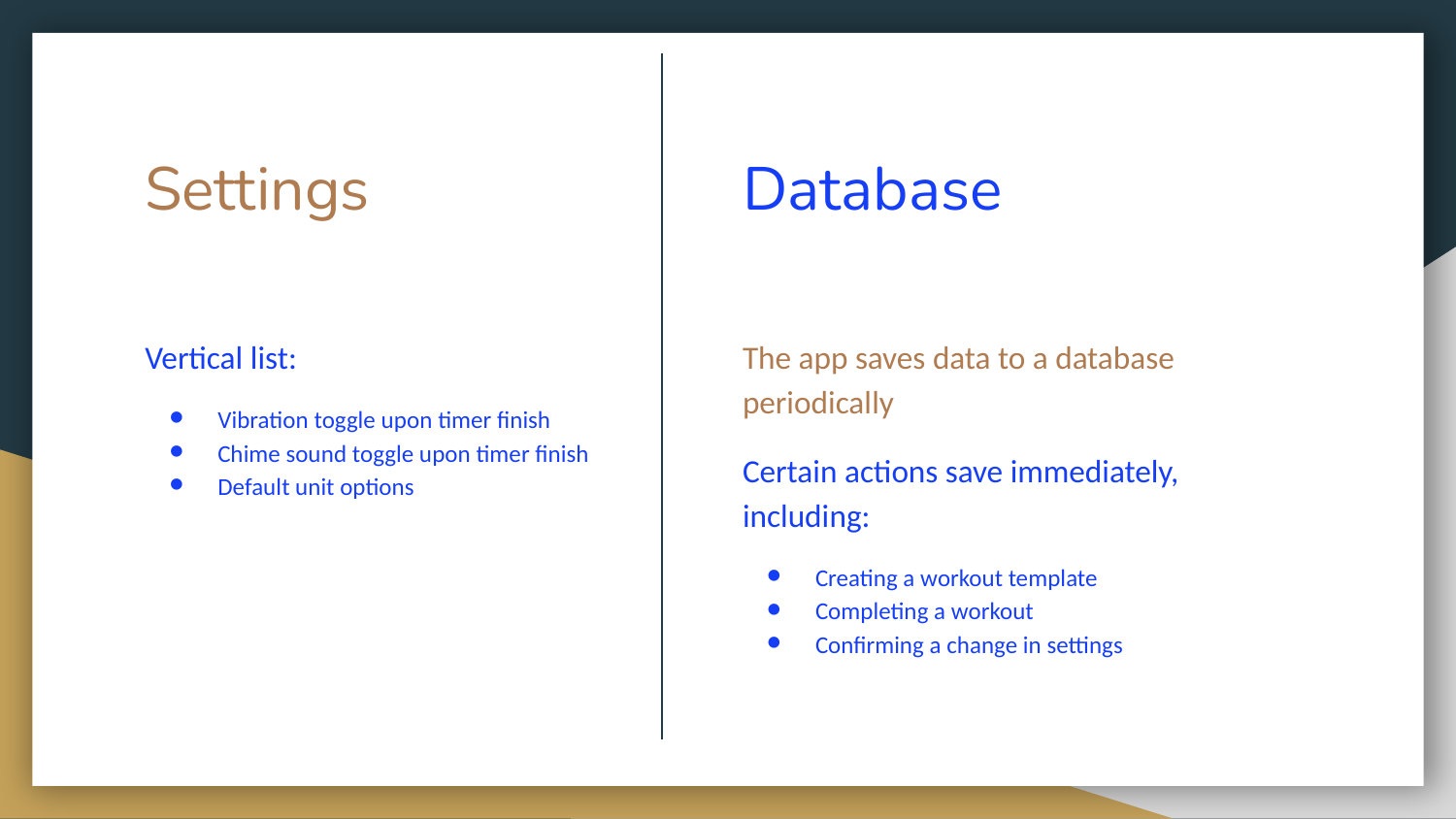

# Settings
Database
Vertical list:
Vibration toggle upon timer finish
Chime sound toggle upon timer finish
Default unit options
The app saves data to a database periodically
Certain actions save immediately, including:
Creating a workout template
Completing a workout
Confirming a change in settings